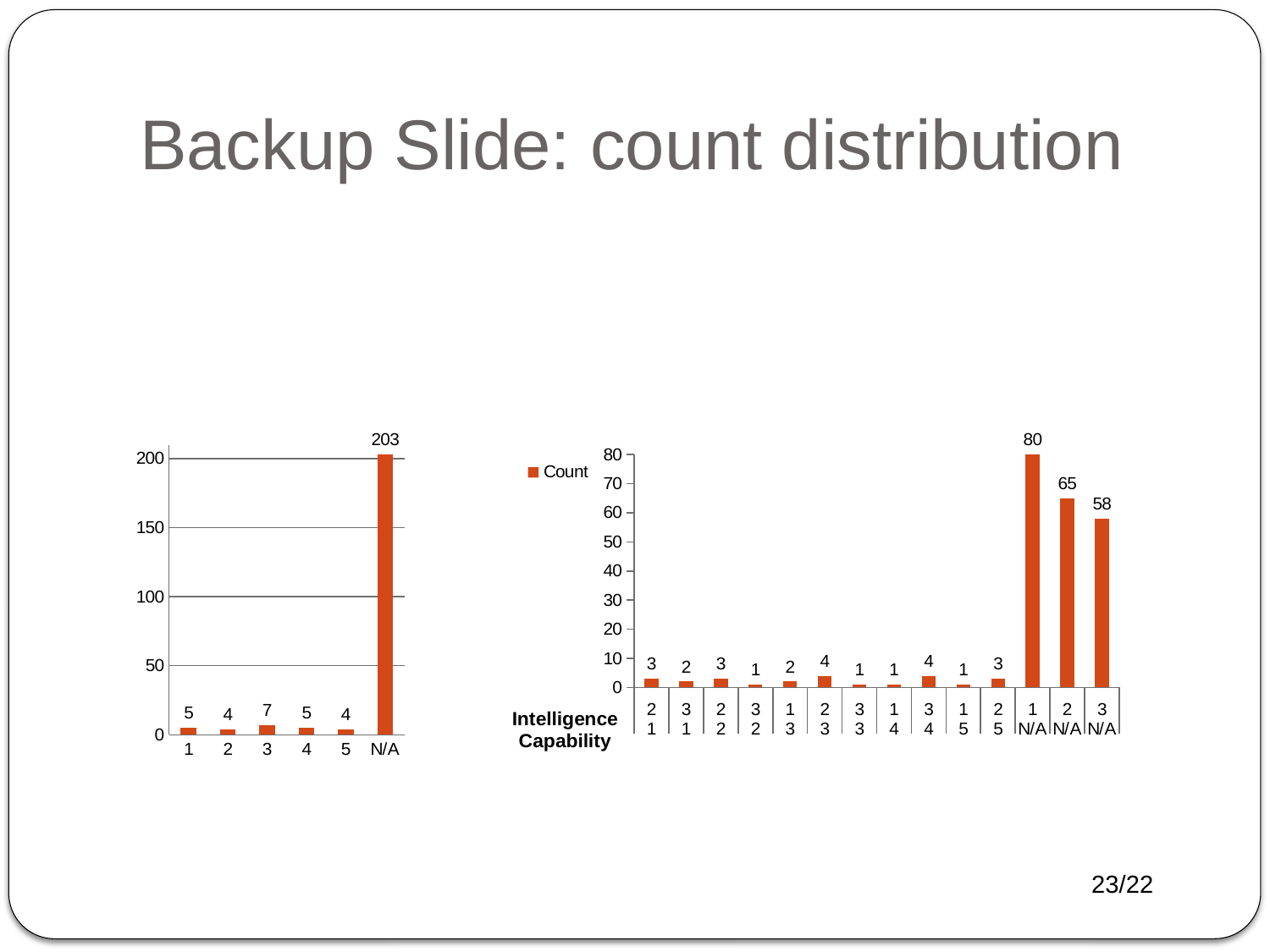

# Backup Slide: count distribution

### Chart

| Category | Count |
|---|---|
| 1 | 5.0 |
| 2 | 4.0 |
| 3 | 7.0 |
| 4 | 5.0 |
| 5 | 4.0 |
| N/A | 203.0 |

### Chart

| Category | Count |
|---|---|
| 2 | 3.0 |
| 3 | 2.0 |
| 2 | 3.0 |
| 3 | 1.0 |
| 1 | 2.0 |
| 2 | 4.0 |
| 3 | 1.0 |
| 1 | 1.0 |
| 3 | 4.0 |
| 1 | 1.0 |
| 2 | 3.0 |
| 1 | 80.0 |
| 2 | 65.0 |
| 3 | 58.0 |